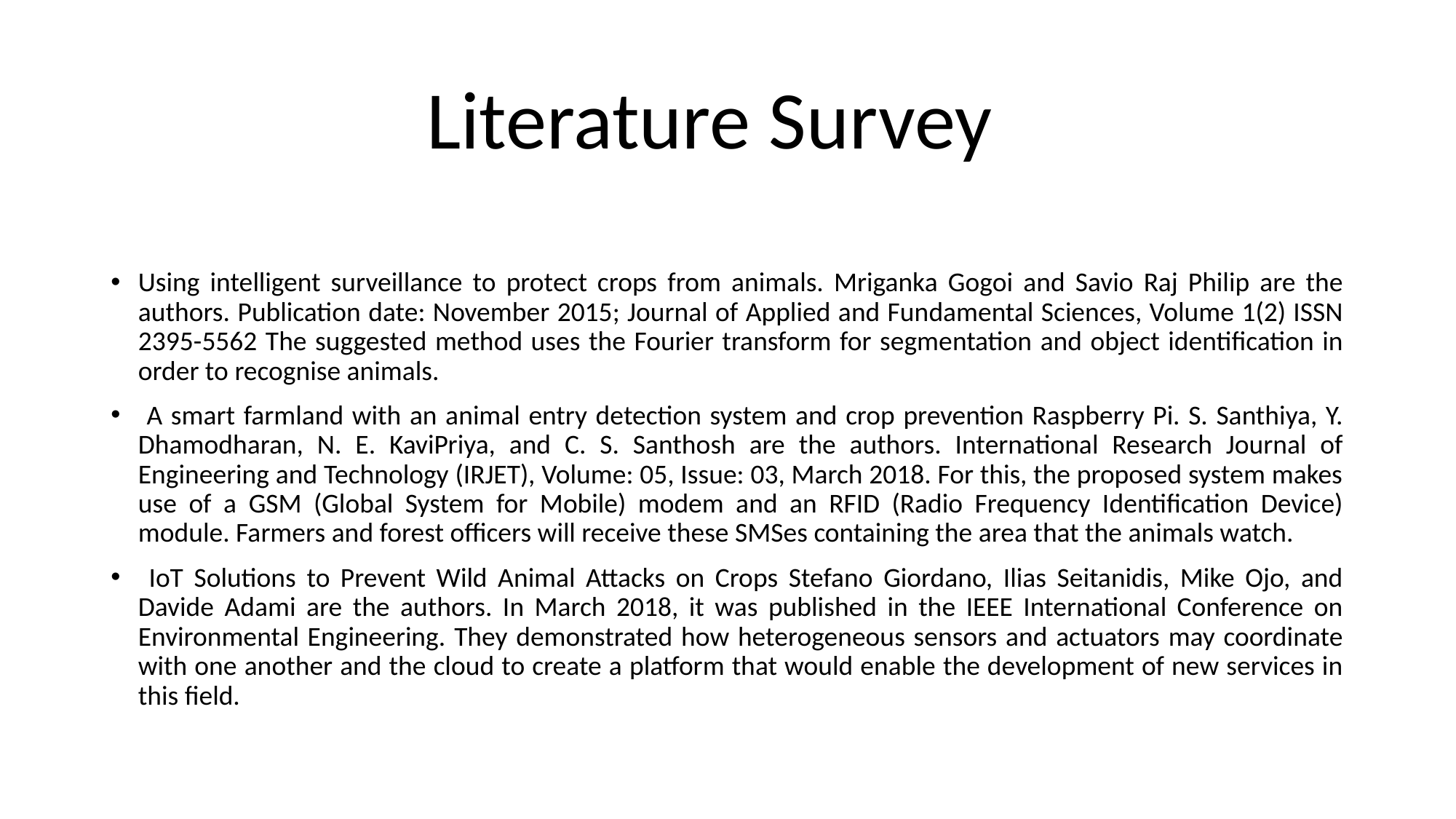

# Literature Survey

Using intelligent surveillance to protect crops from animals. Mriganka Gogoi and Savio Raj Philip are the authors. Publication date: November 2015; Journal of Applied and Fundamental Sciences, Volume 1(2) ISSN 2395-5562 The suggested method uses the Fourier transform for segmentation and object identification in order to recognise animals.
 A smart farmland with an animal entry detection system and crop prevention Raspberry Pi. S. Santhiya, Y. Dhamodharan, N. E. KaviPriya, and C. S. Santhosh are the authors. International Research Journal of Engineering and Technology (IRJET), Volume: 05, Issue: 03, March 2018. For this, the proposed system makes use of a GSM (Global System for Mobile) modem and an RFID (Radio Frequency Identification Device) module. Farmers and forest officers will receive these SMSes containing the area that the animals watch.
 IoT Solutions to Prevent Wild Animal Attacks on Crops Stefano Giordano, Ilias Seitanidis, Mike Ojo, and Davide Adami are the authors. In March 2018, it was published in the IEEE International Conference on Environmental Engineering. They demonstrated how heterogeneous sensors and actuators may coordinate with one another and the cloud to create a platform that would enable the development of new services in this field.